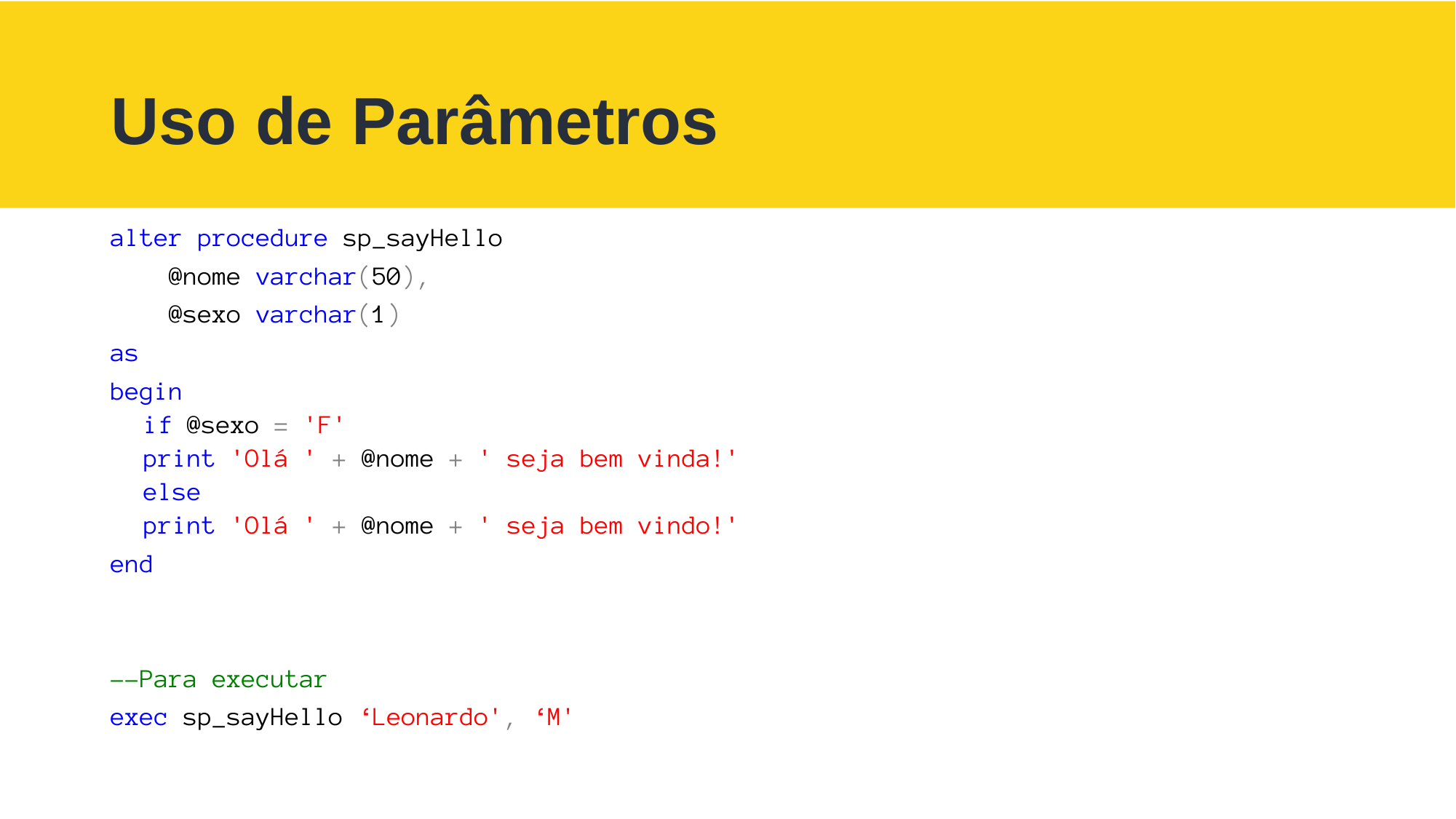

# Uso de Parâmetros
alter procedure sp_sayHello
    @nome varchar(50),
    @sexo varchar(1)
as
begin
if @sexo = 'F'
	print 'Olá ' + @nome + ' seja bem vinda!'
else
	print 'Olá ' + @nome + ' seja bem vindo!'
end

--Para executar
exec sp_sayHello ‘Leonardo', ‘M'